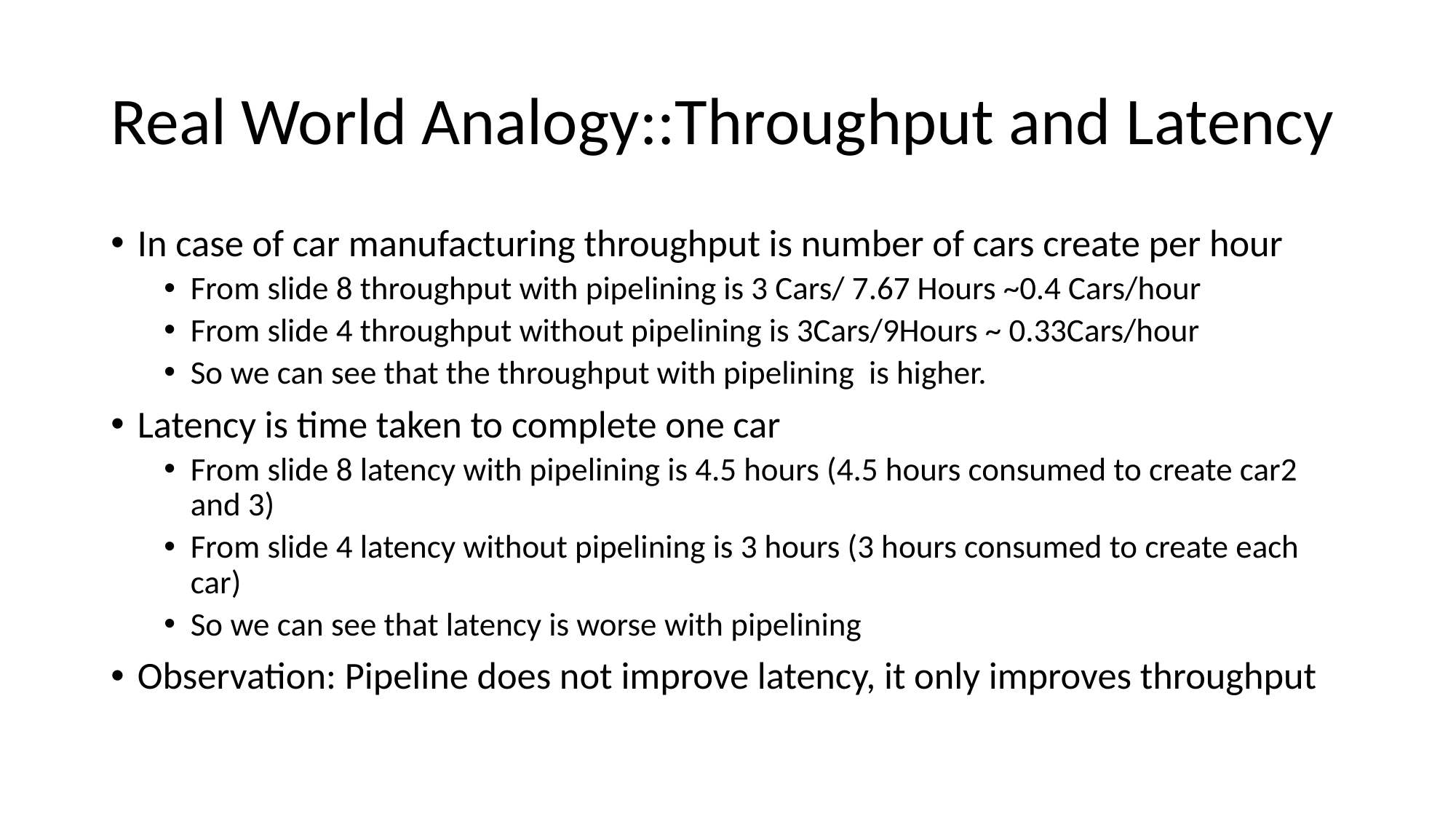

# Real World Analogy::Throughput and Latency
In case of car manufacturing throughput is number of cars create per hour
From slide 8 throughput with pipelining is 3 Cars/ 7.67 Hours ~0.4 Cars/hour
From slide 4 throughput without pipelining is 3Cars/9Hours ~ 0.33Cars/hour
So we can see that the throughput with pipelining  is higher.
Latency is time taken to complete one car
From slide 8 latency with pipelining is 4.5 hours (4.5 hours consumed to create car2 and 3)
From slide 4 latency without pipelining is 3 hours (3 hours consumed to create each car)
So we can see that latency is worse with pipelining
Observation: Pipeline does not improve latency, it only improves throughput